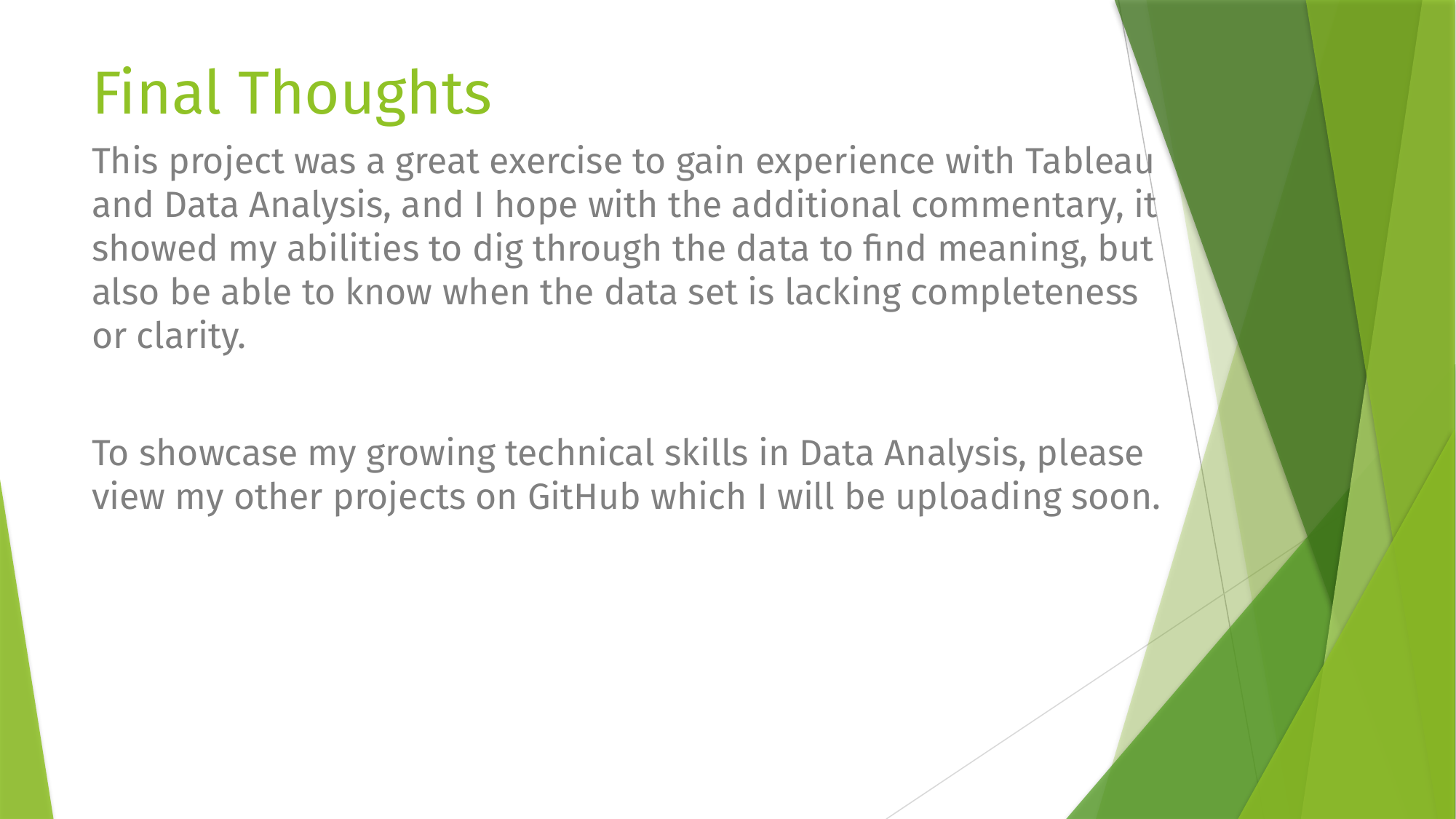

# Final Thoughts
This project was a great exercise to gain experience with Tableau and Data Analysis, and I hope with the additional commentary, it showed my abilities to dig through the data to find meaning, but also be able to know when the data set is lacking completeness or clarity.

To showcase my growing technical skills in Data Analysis, please view my other projects on GitHub which I will be uploading soon.